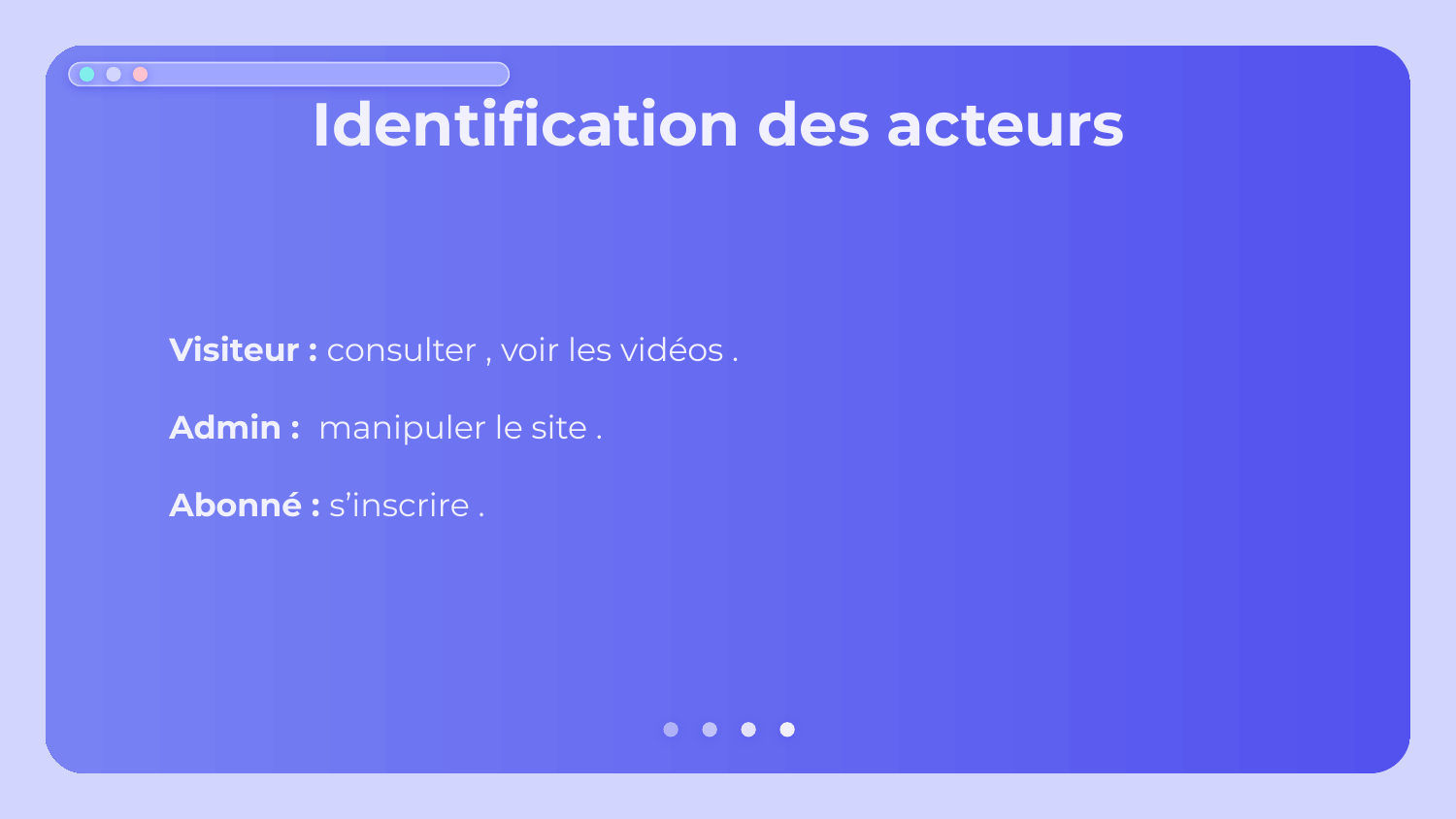

# Identification des acteurs
Visiteur : consulter , voir les vidéos .

Admin :  manipuler le site .

Abonné : s’inscrire .